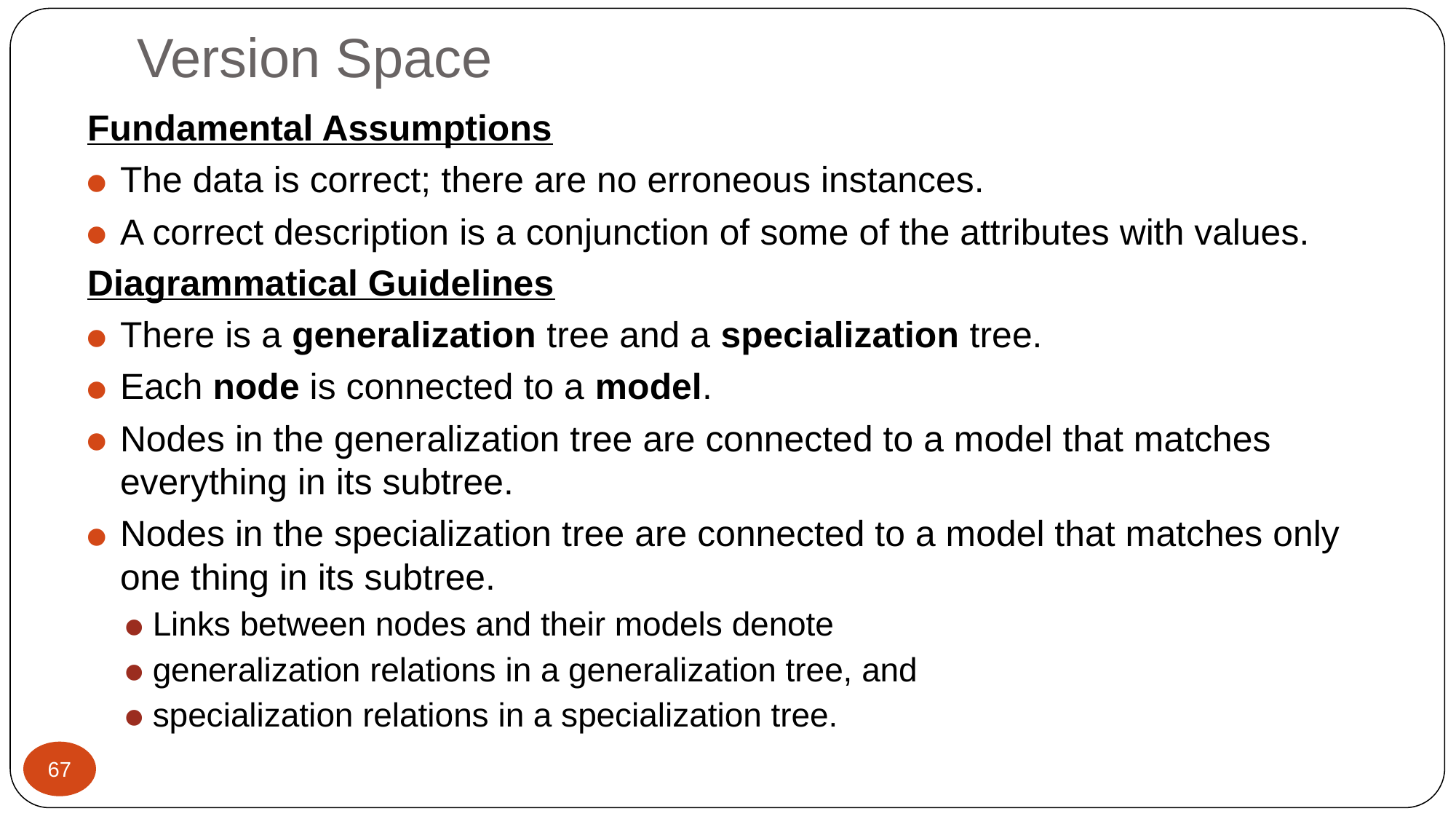

# Version Space
Fundamental Assumptions
The data is correct; there are no erroneous instances.
A correct description is a conjunction of some of the attributes with values.
Diagrammatical Guidelines
There is a generalization tree and a specialization tree.
Each node is connected to a model.
Nodes in the generalization tree are connected to a model that matches everything in its subtree.
Nodes in the specialization tree are connected to a model that matches only one thing in its subtree.
Links between nodes and their models denote
generalization relations in a generalization tree, and
specialization relations in a specialization tree.

67